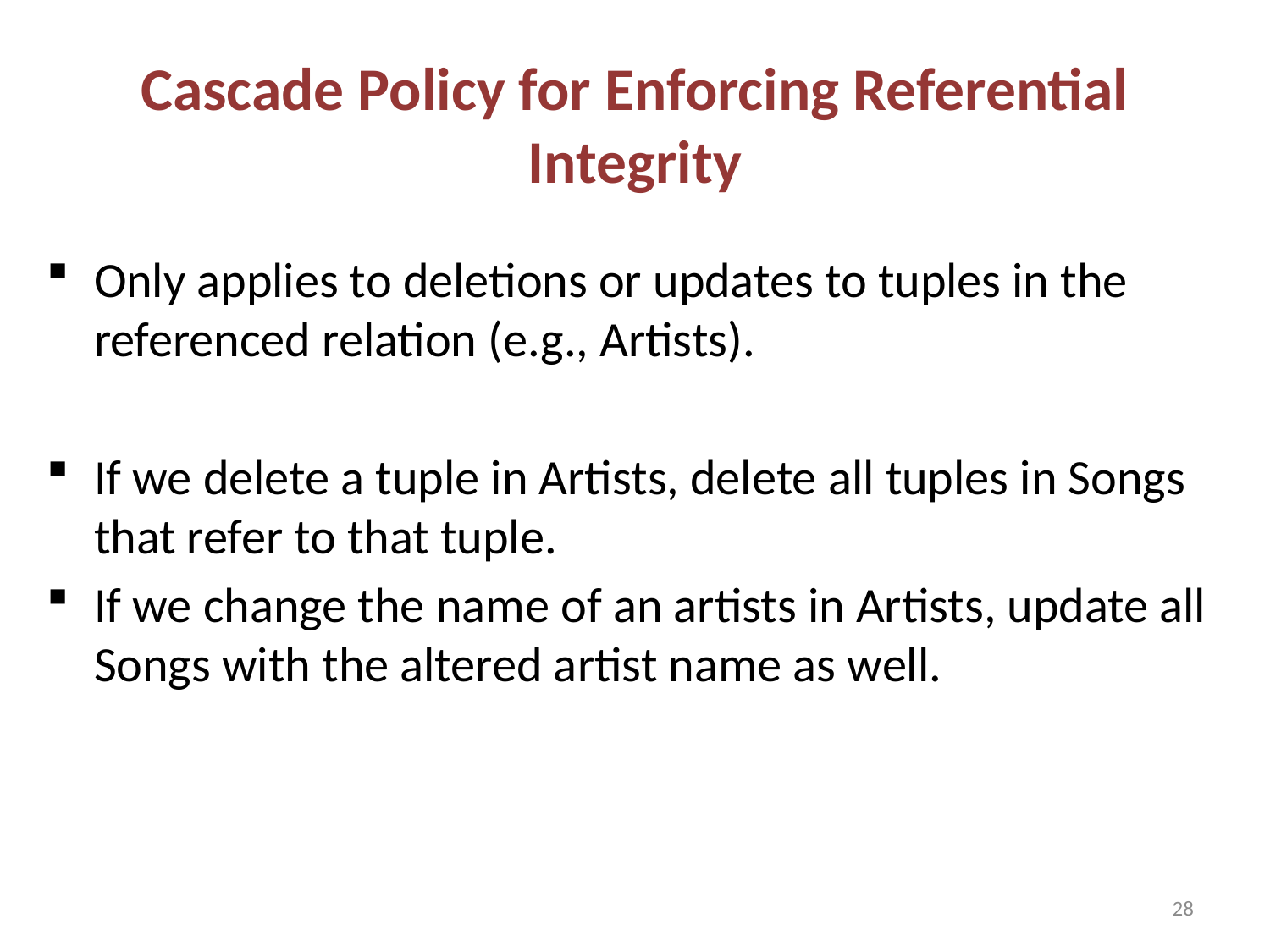

# Cascade Policy for Enforcing Referential Integrity
Only applies to deletions or updates to tuples in the referenced relation (e.g., Artists).

If we delete a tuple in Artists, delete all tuples in Songs that refer to that tuple.
If we change the name of an artists in Artists, update all Songs with the altered artist name as well.
28